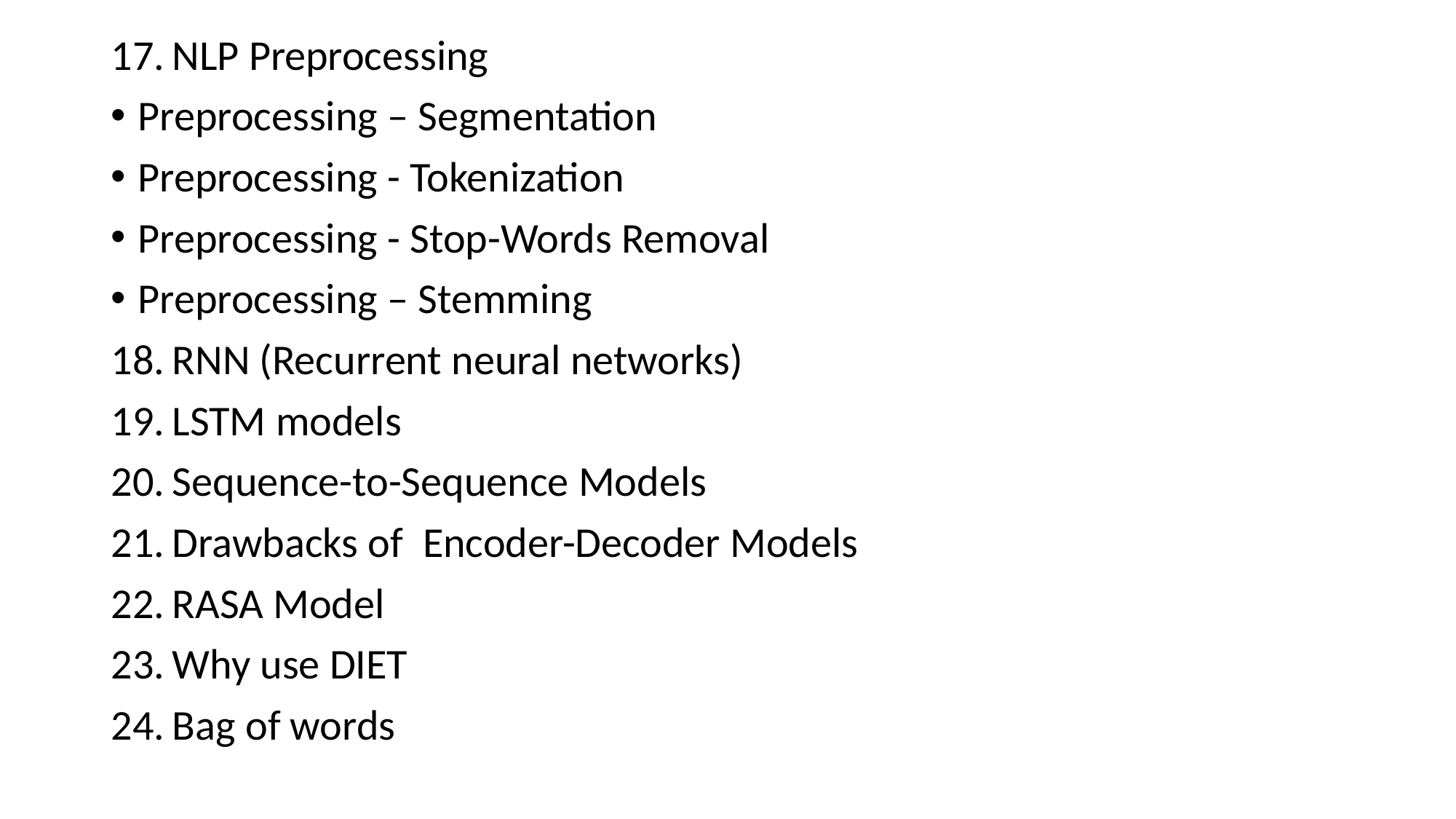

NLP Preprocessing
Preprocessing – Segmentation
Preprocessing - Tokenization
Preprocessing - Stop-Words Removal
Preprocessing – Stemming
RNN (Recurrent neural networks)
LSTM models
Sequence-to-Sequence Models
Drawbacks of  Encoder-Decoder Models
RASA Model
Why use DIET
Bag of words